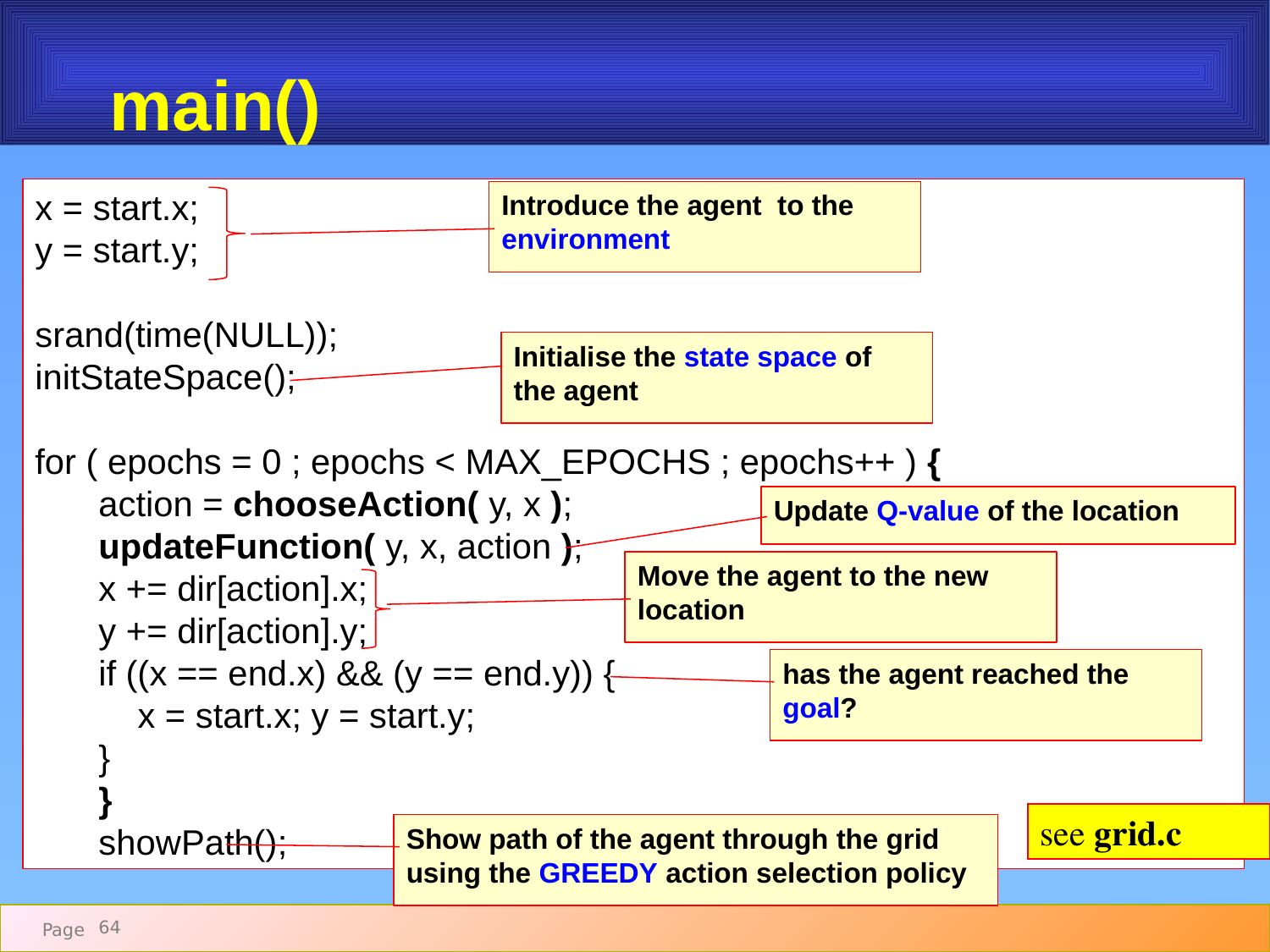

# main()
x = start.x;
y = start.y;

srand(time(NULL));
initStateSpace();

for ( epochs = 0 ; epochs < MAX_EPOCHS ; epochs++ ) {
action = chooseAction( y, x );
updateFunction( y, x, action );
x += dir[action].x;
y += dir[action].y;
if ((x == end.x) && (y == end.y)) {
    x = start.x; y = start.y;
}
}
showPath();
Introduce the agent  to the
environment

Initialise the state space of the agent
Update Q-value of the location
Move the agent to the new location

has the agent reached the goal?
see grid.c
Show path of the agent through the grid using the GREEDY action selection policy
64